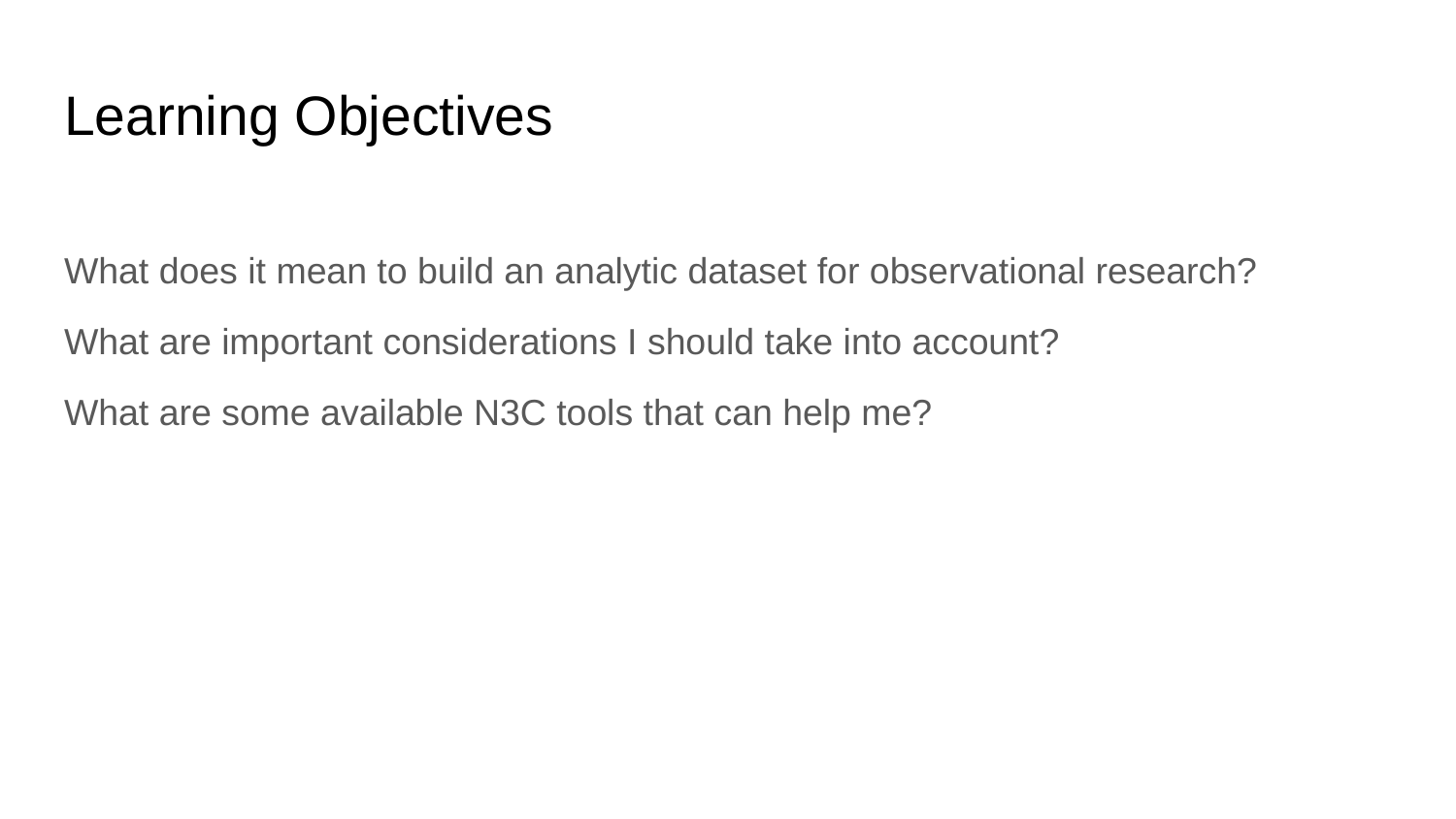

# Learning Objectives

What does it mean to build an analytic dataset for observational research?
What are important considerations I should take into account?
What are some available N3C tools that can help me?